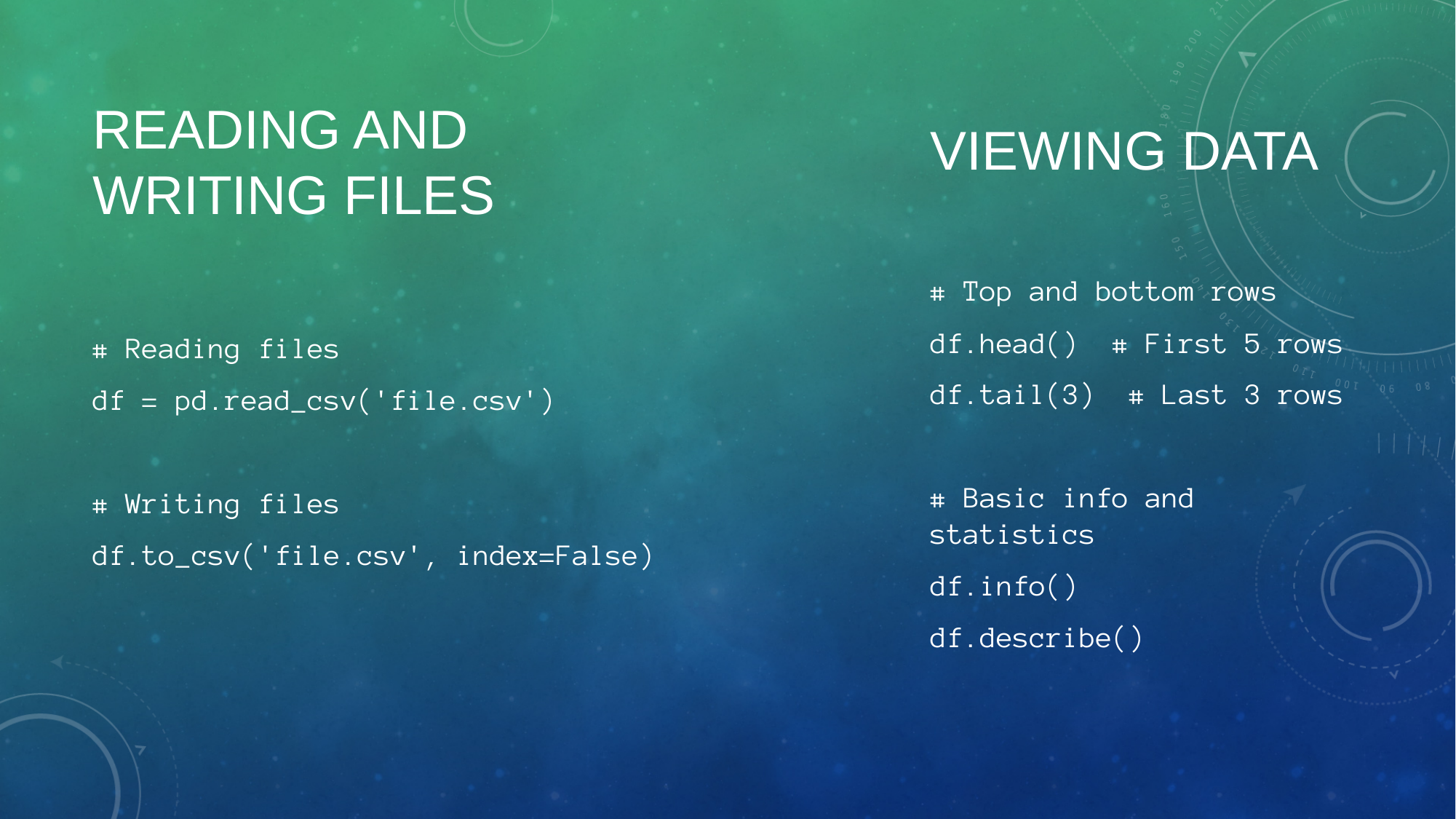

Viewing Data
# Reading and Writing Files
# Top and bottom rows
df.head()  # First 5 rows
df.tail(3)  # Last 3 rows

# Basic info and statistics
df.info()
df.describe()
# Reading files
df = pd.read_csv('file.csv')

# Writing files
df.to_csv('file.csv', index=False)